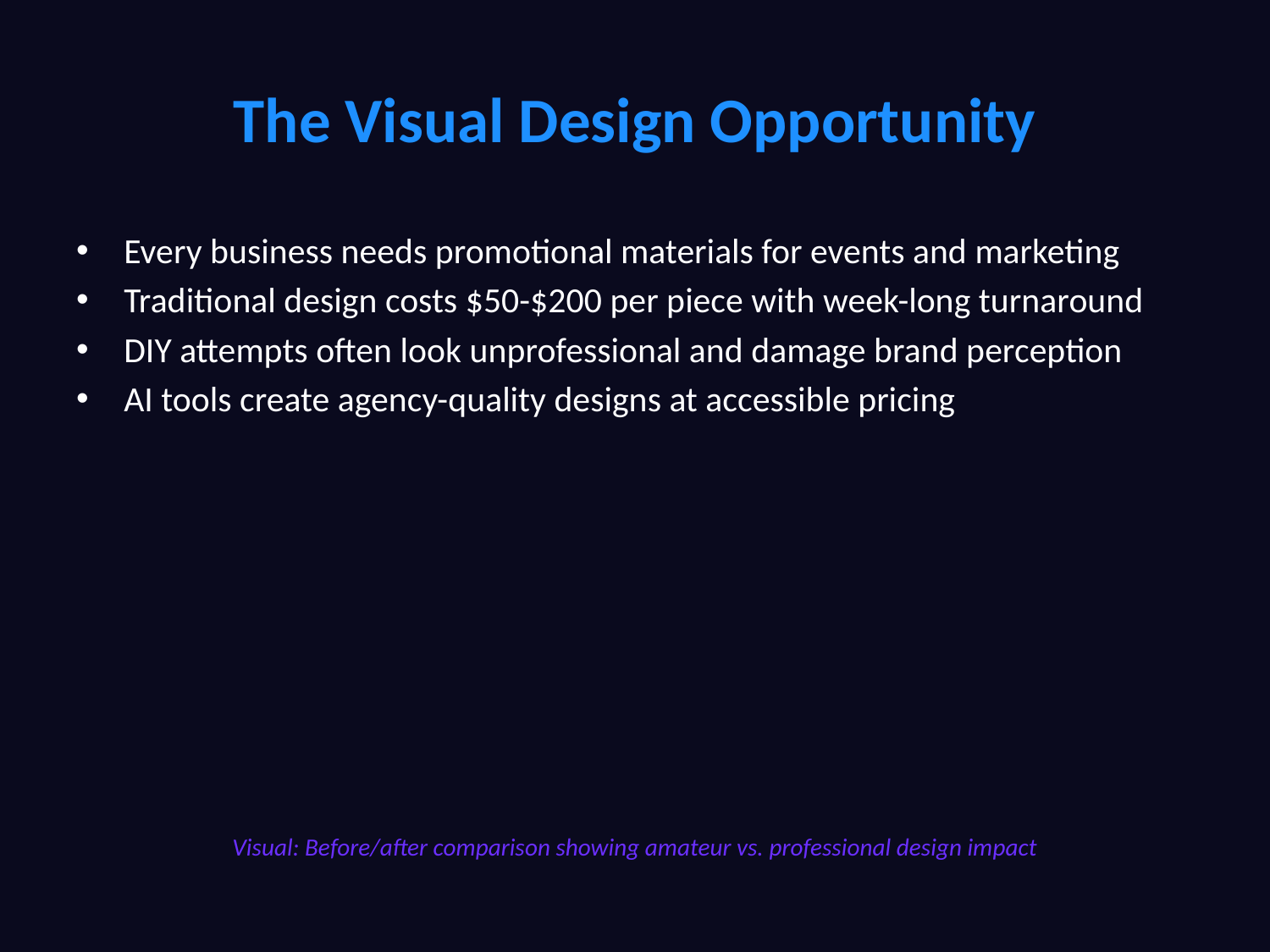

# The Visual Design Opportunity
Every business needs promotional materials for events and marketing
Traditional design costs $50-$200 per piece with week-long turnaround
DIY attempts often look unprofessional and damage brand perception
AI tools create agency-quality designs at accessible pricing
Visual: Before/after comparison showing amateur vs. professional design impact